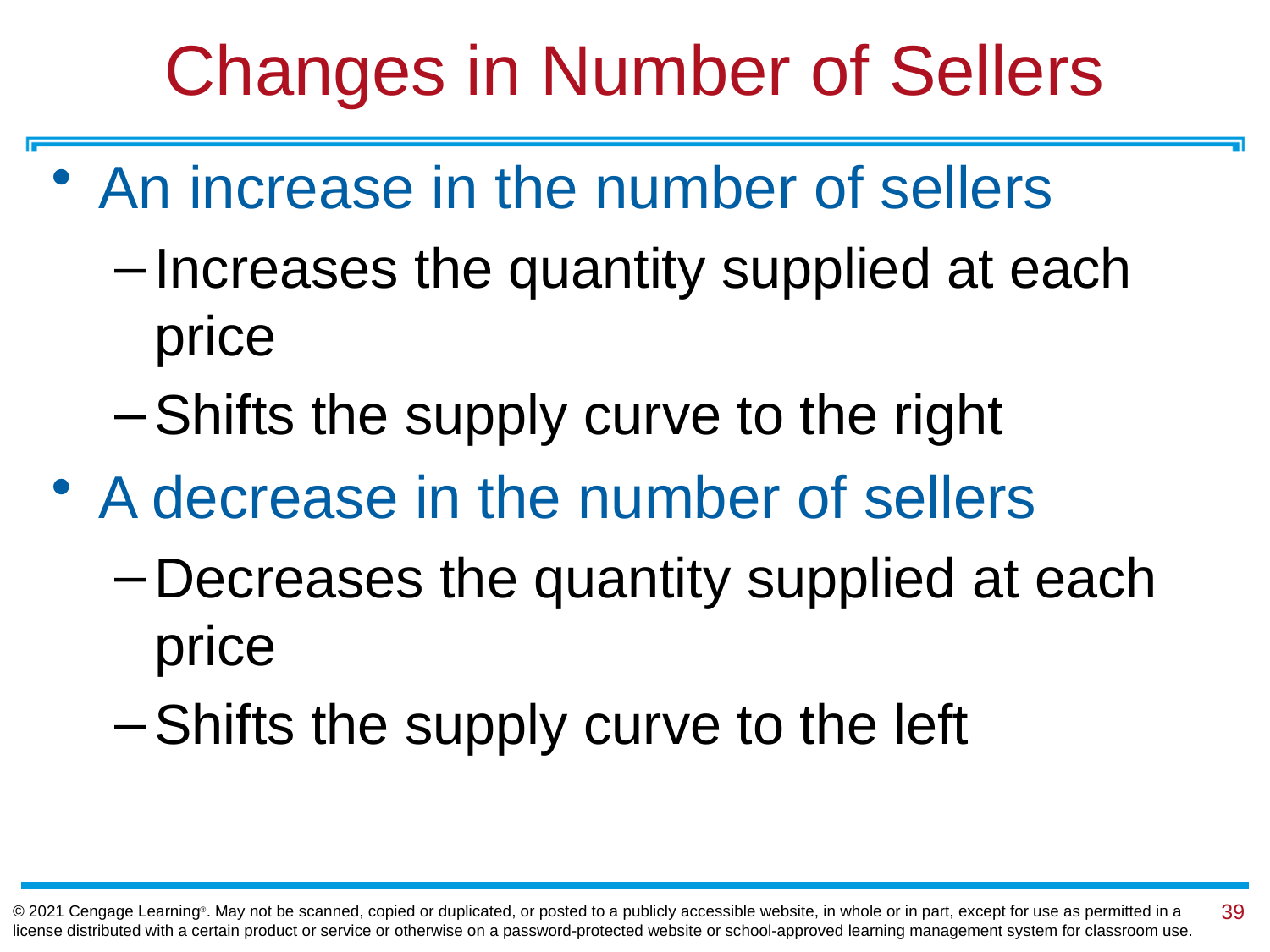

# Changes in Number of Sellers
An increase in the number of sellers
Increases the quantity supplied at each price
Shifts the supply curve to the right
A decrease in the number of sellers
Decreases the quantity supplied at each price
Shifts the supply curve to the left

© 2021 Cengage Learning®. May not be scanned, copied or duplicated, or posted to a publicly accessible website, in whole or in part, except for use as permitted in a license distributed with a certain product or service or otherwise on a password-protected website or school-approved learning management system for classroom use.
39